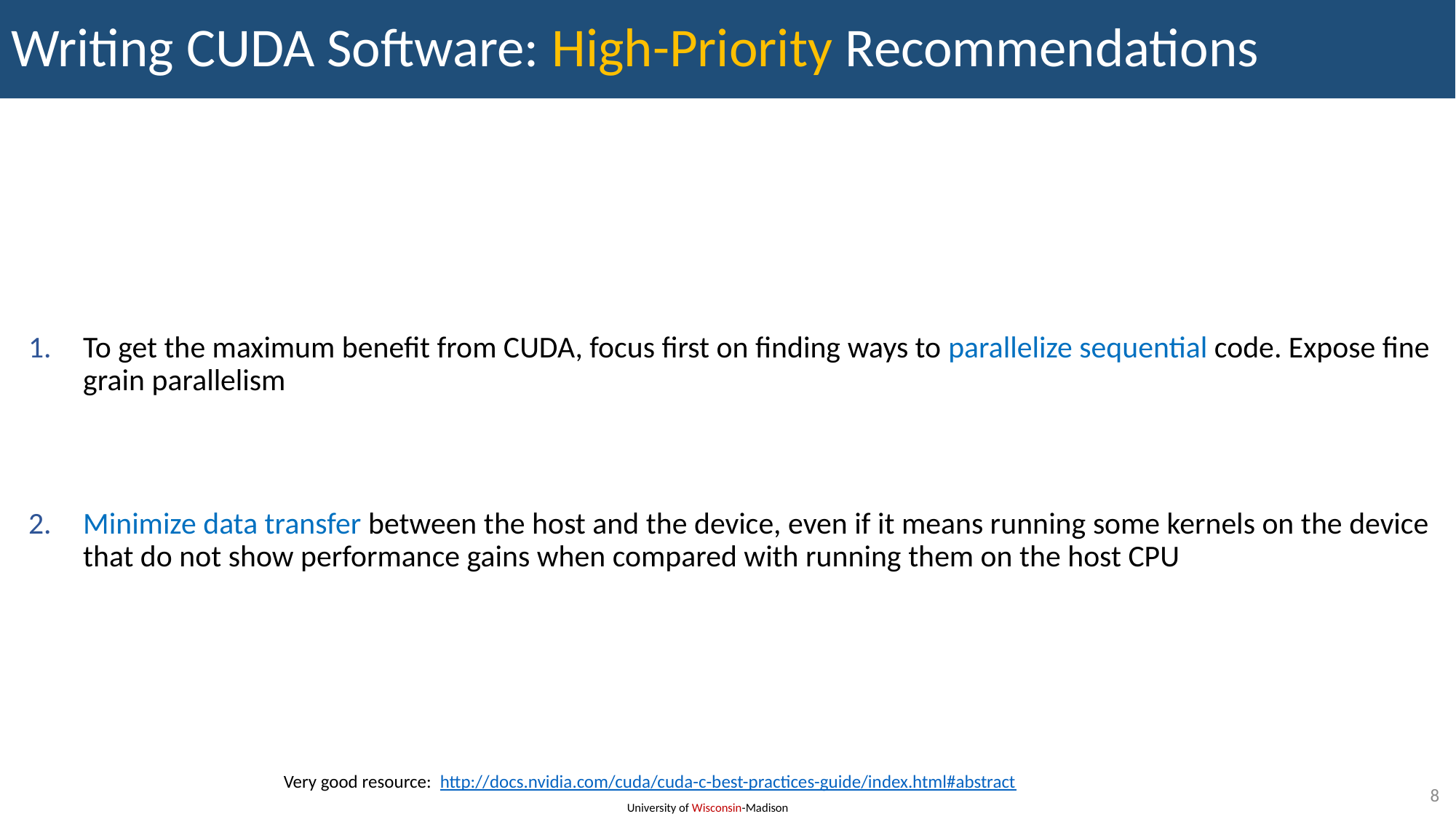

# Writing CUDA Software: High-Priority Recommendations

To get the maximum benefit from CUDA, focus first on finding ways to parallelize sequential code. Expose fine grain parallelism

Minimize data transfer between the host and the device, even if it means running some kernels on the device that do not show performance gains when compared with running them on the host CPU
Very good resource:  http://docs.nvidia.com/cuda/cuda-c-best-practices-guide/index.html#abstract
8